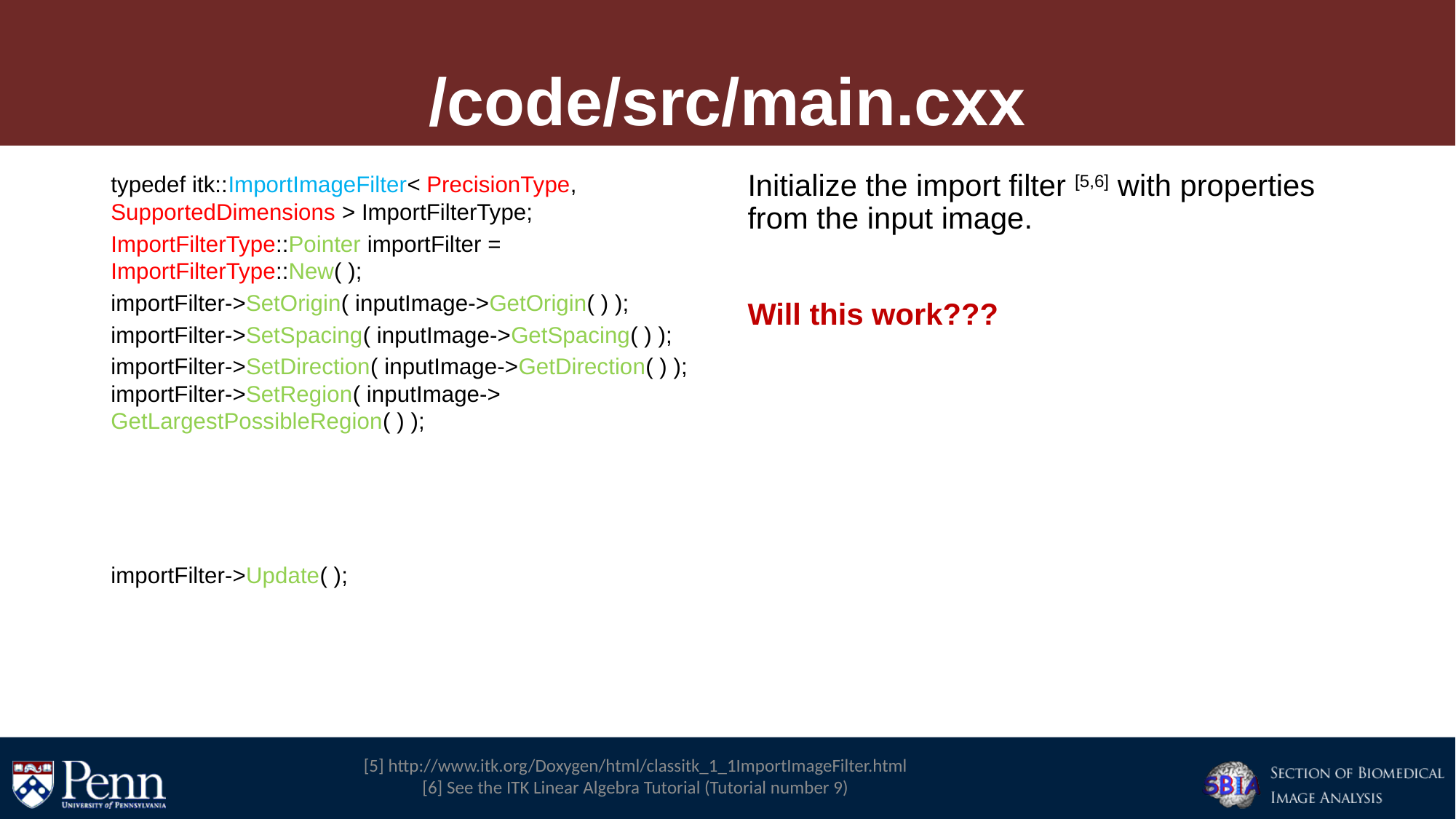

# /code/src/main.cxx
typedef itk::ImportImageFilter< PrecisionType, SupportedDimensions > ImportFilterType;
ImportFilterType::Pointer importFilter = ImportFilterType::New( );
importFilter->SetOrigin( inputImage->GetOrigin( ) );
importFilter->SetSpacing( inputImage->GetSpacing( ) );
importFilter->SetDirection( inputImage->GetDirection( ) ); importFilter->SetRegion( inputImage-> GetLargestPossibleRegion( ) );
importFilter->SetImportPointer( resultMat.memptr( ), imageSize[0] * imageSize[1],
  false
  );
importFilter->Update( );

cbica::WriteImage< ImageType, ImageType >( importFilter->GetOutput( ), outputFile );
Initialize the import filter [5,6] with properties from the input image.

Will this work???
[5] http://www.itk.org/Doxygen/html/classitk_1_1ImportImageFilter.html
[6] See the ITK Linear Algebra Tutorial (Tutorial number 9)